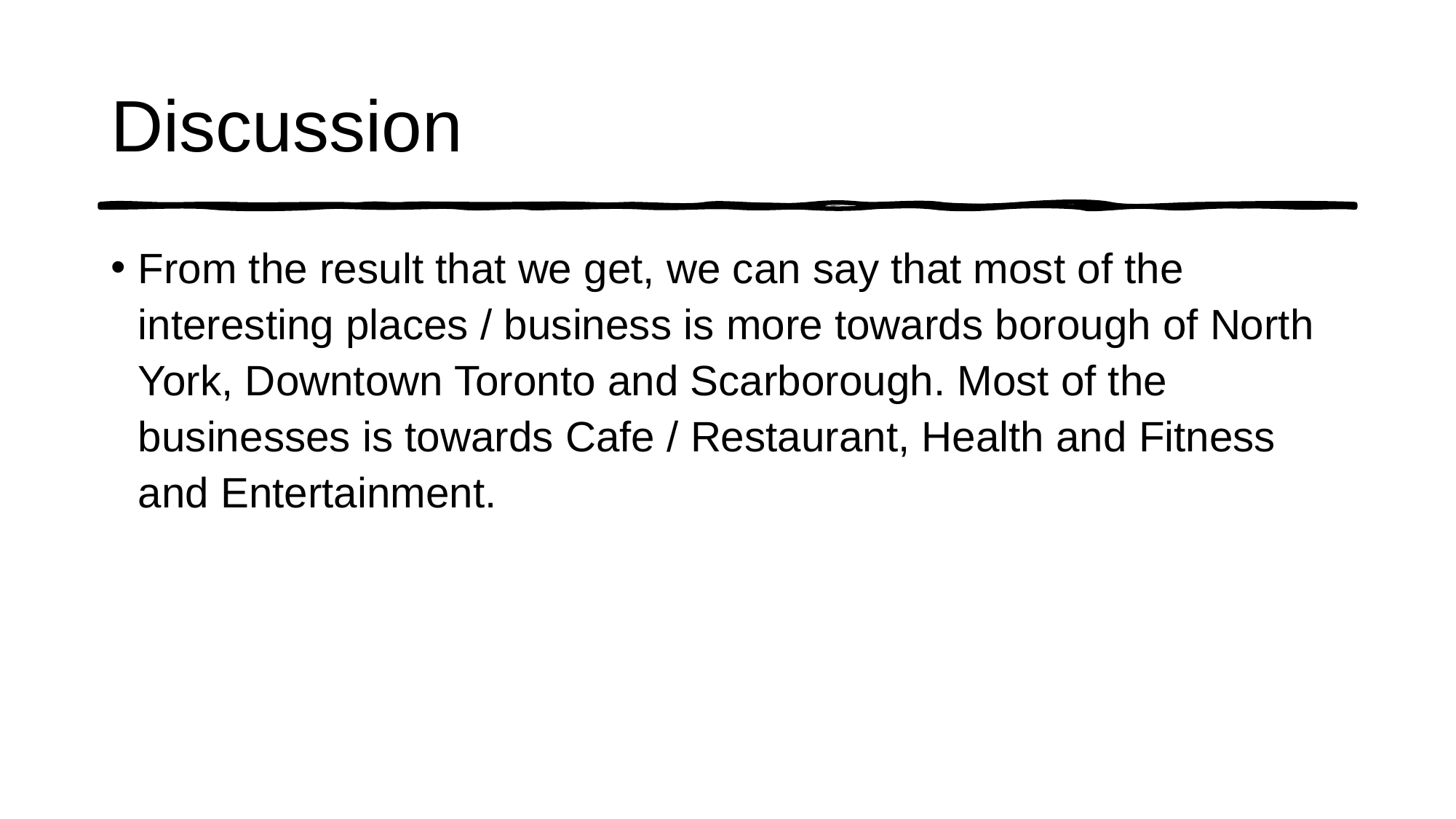

# Discussion
From the result that we get, we can say that most of the interesting places / business is more towards borough of North York, Downtown Toronto and Scarborough. Most of the businesses is towards Cafe / Restaurant, Health and Fitness and Entertainment.